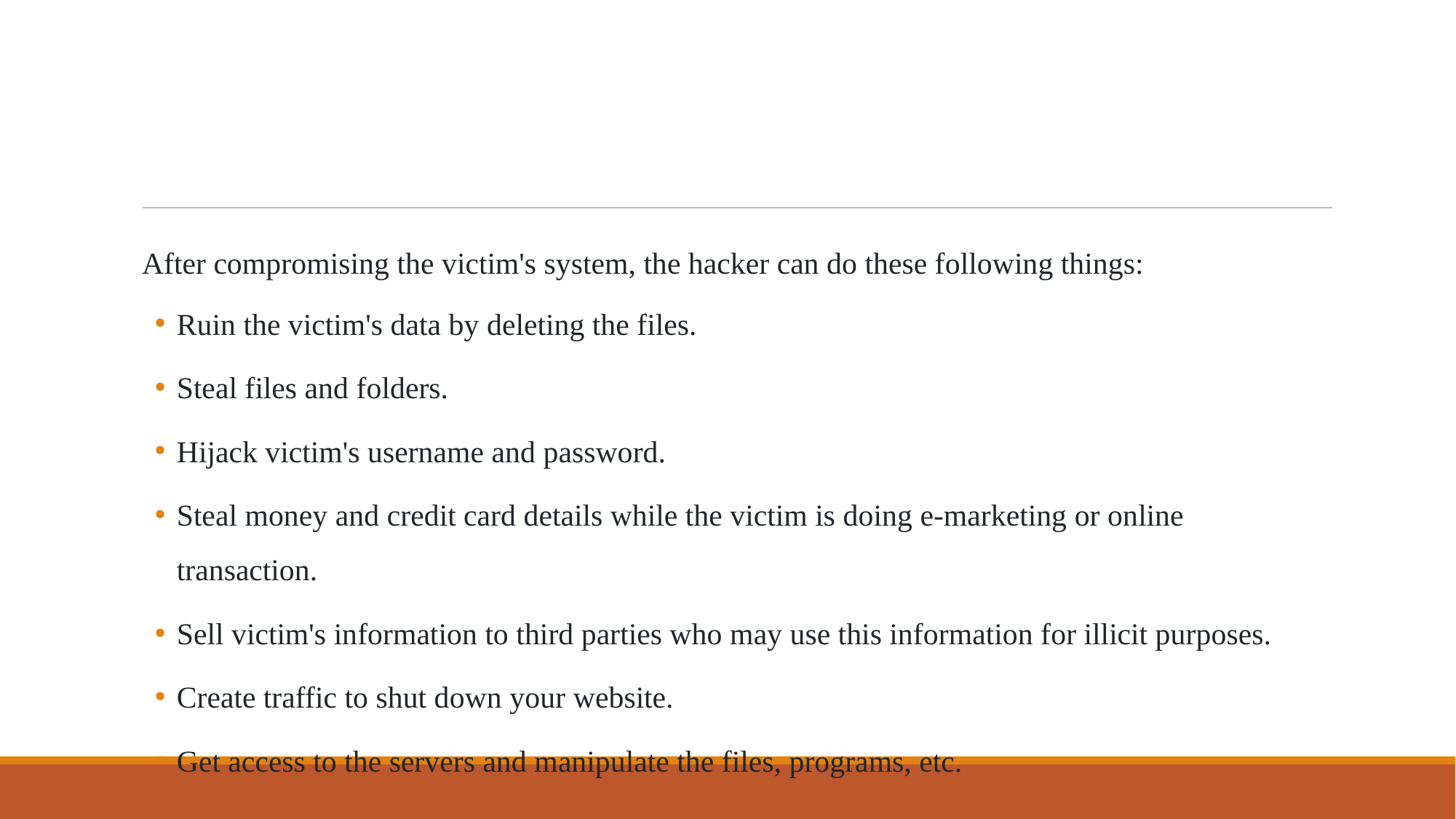

After compromising the victim's system, the hacker can do these following things:
Ruin the victim's data by deleting the files.
Steal files and folders.
Hijack victim's username and password.
Steal money and credit card details while the victim is doing e-marketing or online transaction.
Sell victim's information to third parties who may use this information for illicit purposes.
Create traffic to shut down your website.
Get access to the servers and manipulate the files, programs, etc.